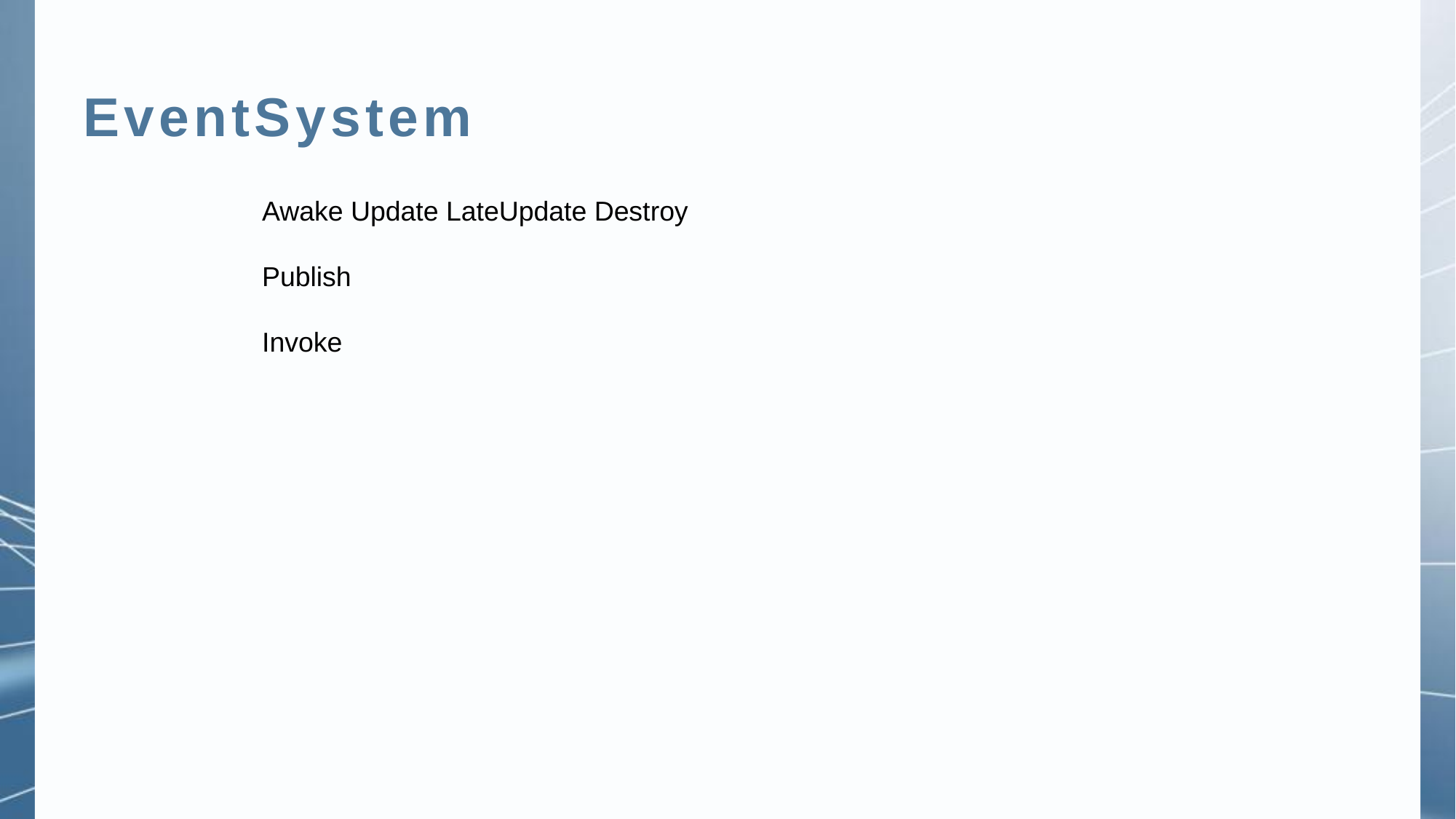

EventSystem
Awake Update LateUpdate Destroy

Publish

Invoke